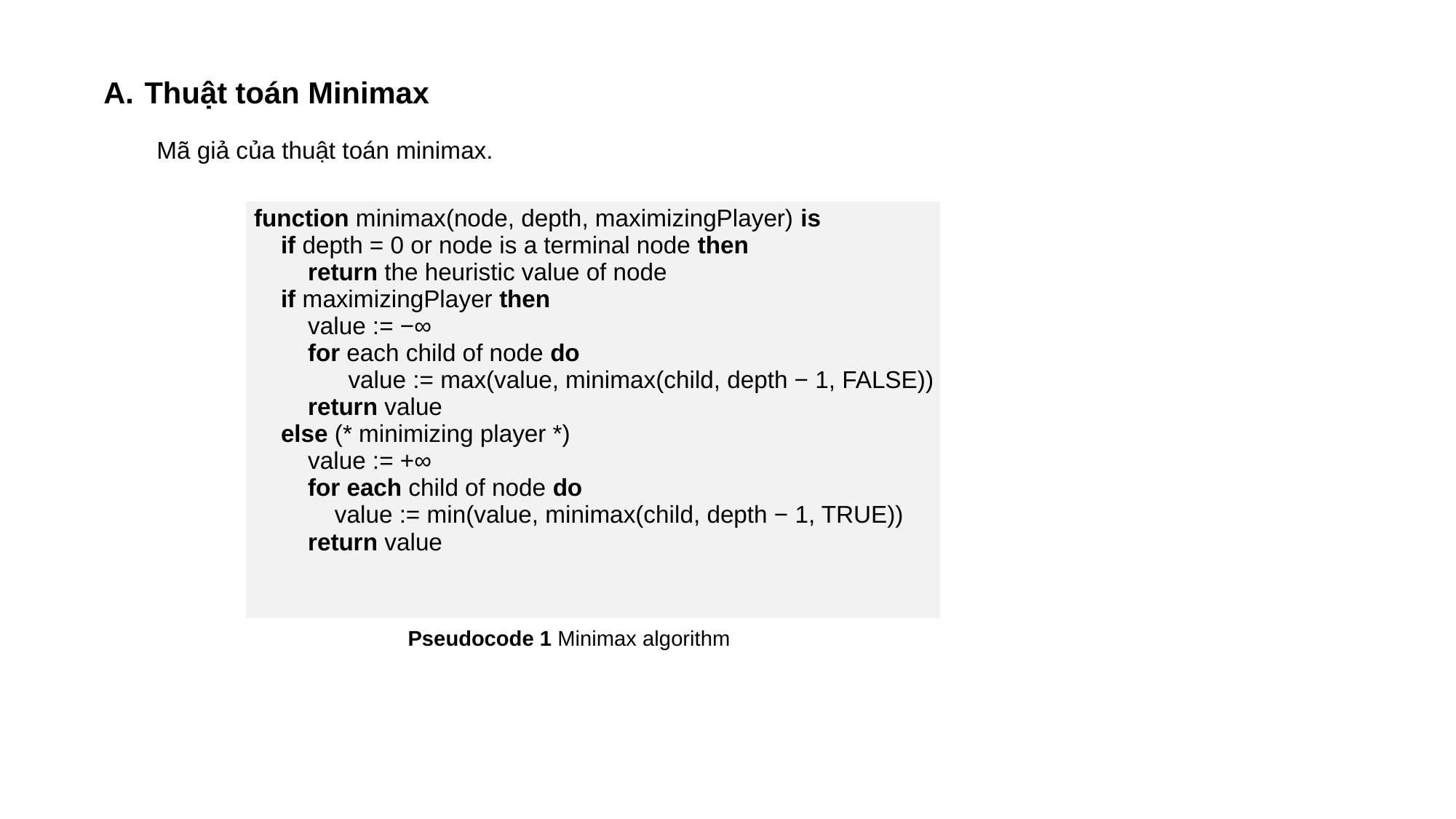

Thuật toán Minimax
Mã giả của thuật toán minimax.
| function minimax(node, depth, maximizingPlayer) is if depth = 0 or node is a terminal node then return the heuristic value of node if maximizingPlayer then value := −∞ for each child of node do value := max(value, minimax(child, depth − 1, FALSE)) return value else (\* minimizing player \*) value := +∞ for each child of node do value := min(value, minimax(child, depth − 1, TRUE)) return value |
| --- |
Pseudocode 1 Minimax algorithm